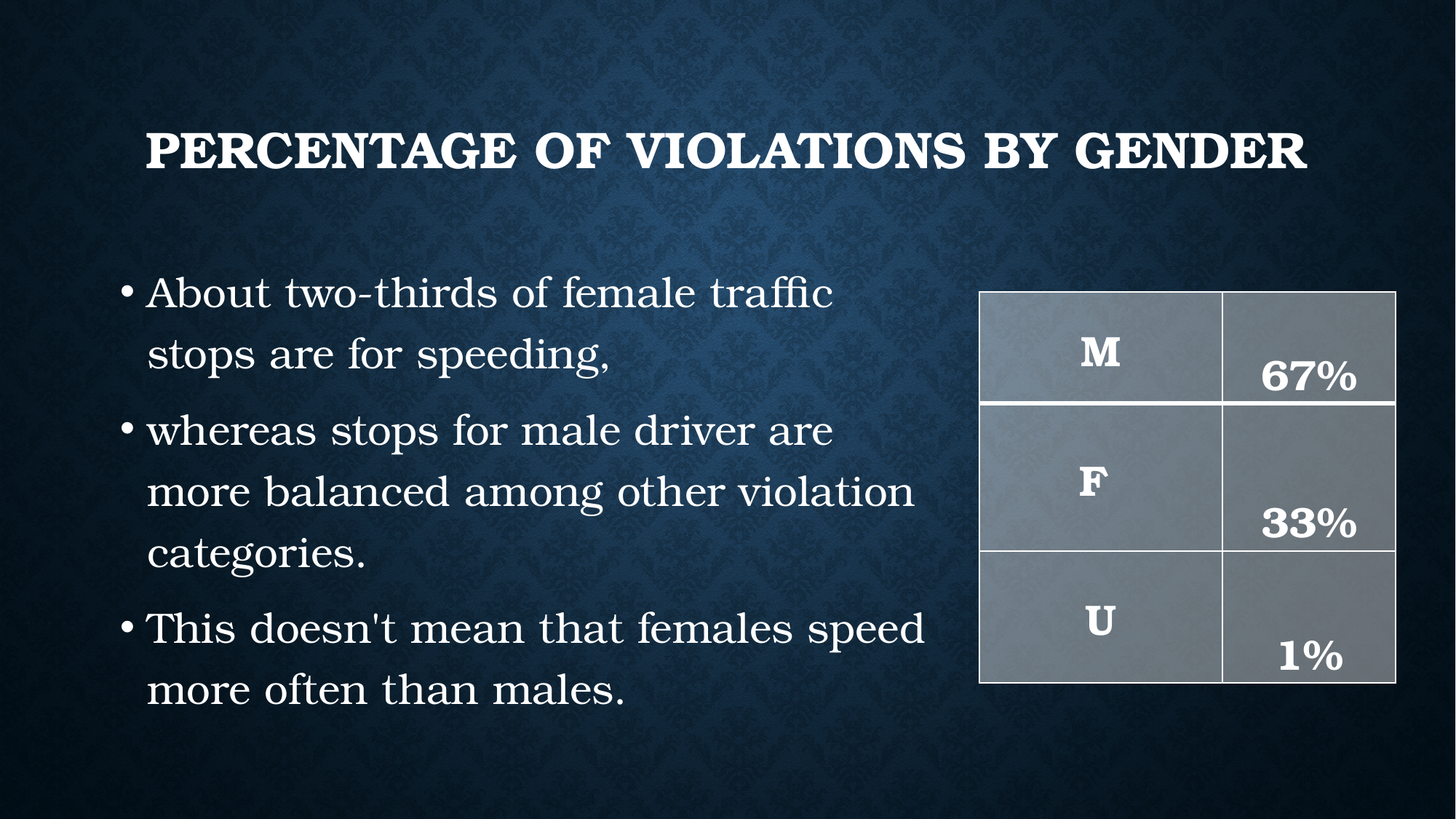

# Percentage of Violations by Gender
About two-thirds of female traffic stops are for speeding,
whereas stops for male driver are more balanced among other violation categories.
This doesn't mean that females speed more often than males.

| M | 67% |
| --- | --- |
| F | 33% |
| U | 1% |